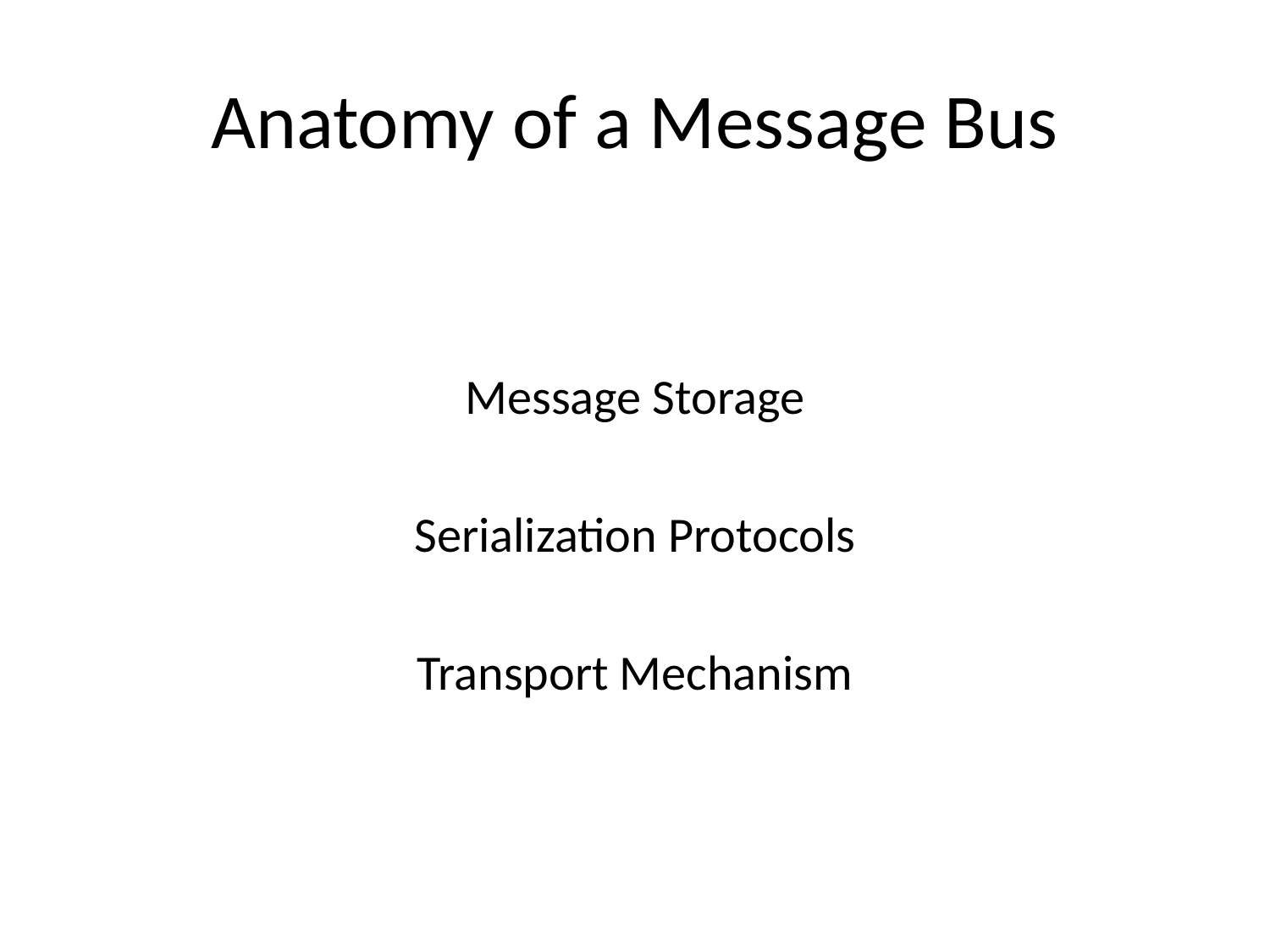

# Anatomy of a Message Bus
Message Storage

Serialization Protocols

Transport Mechanism